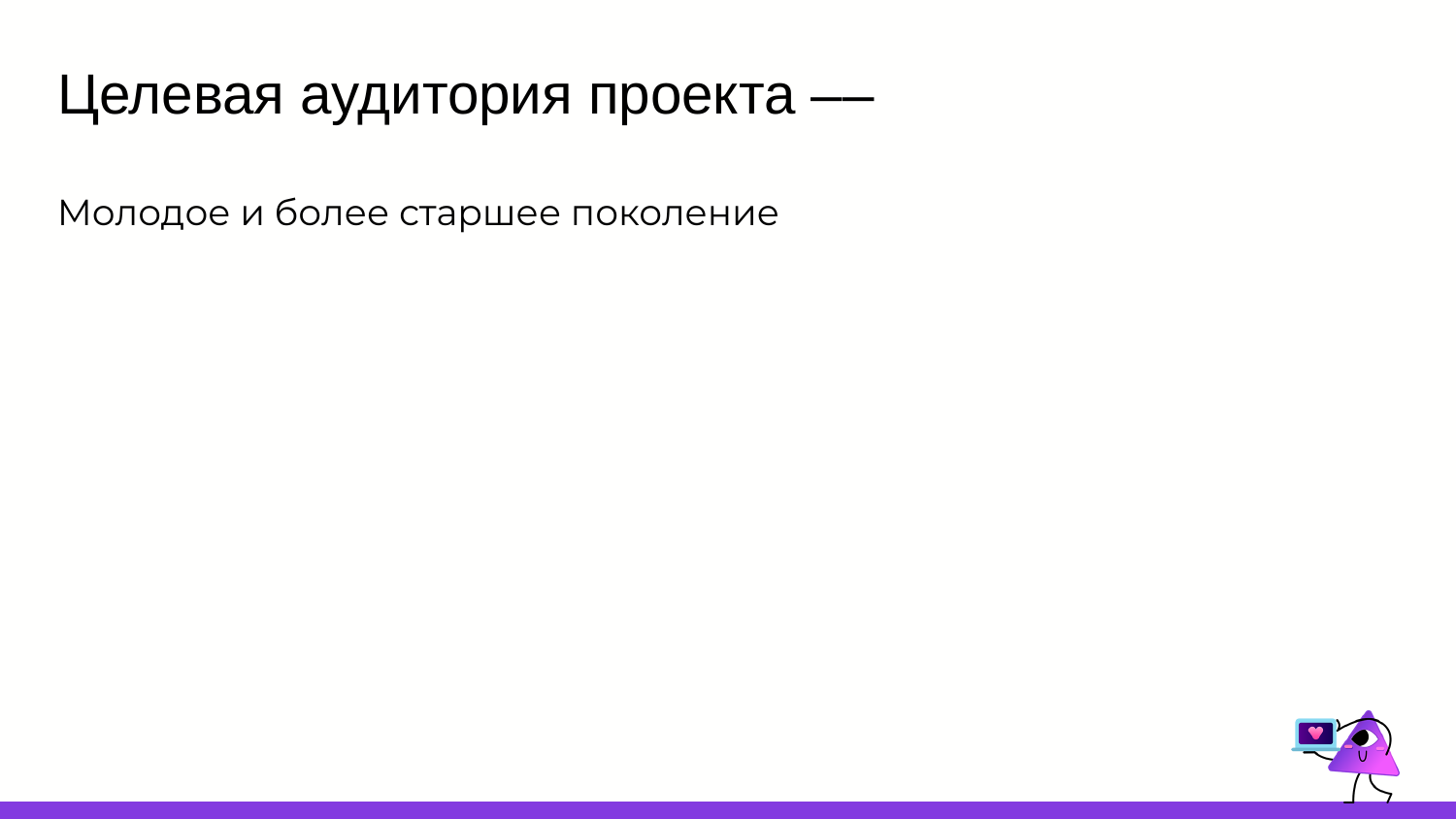

# Целевая аудитория проекта ––
Молодое и более старшее поколение